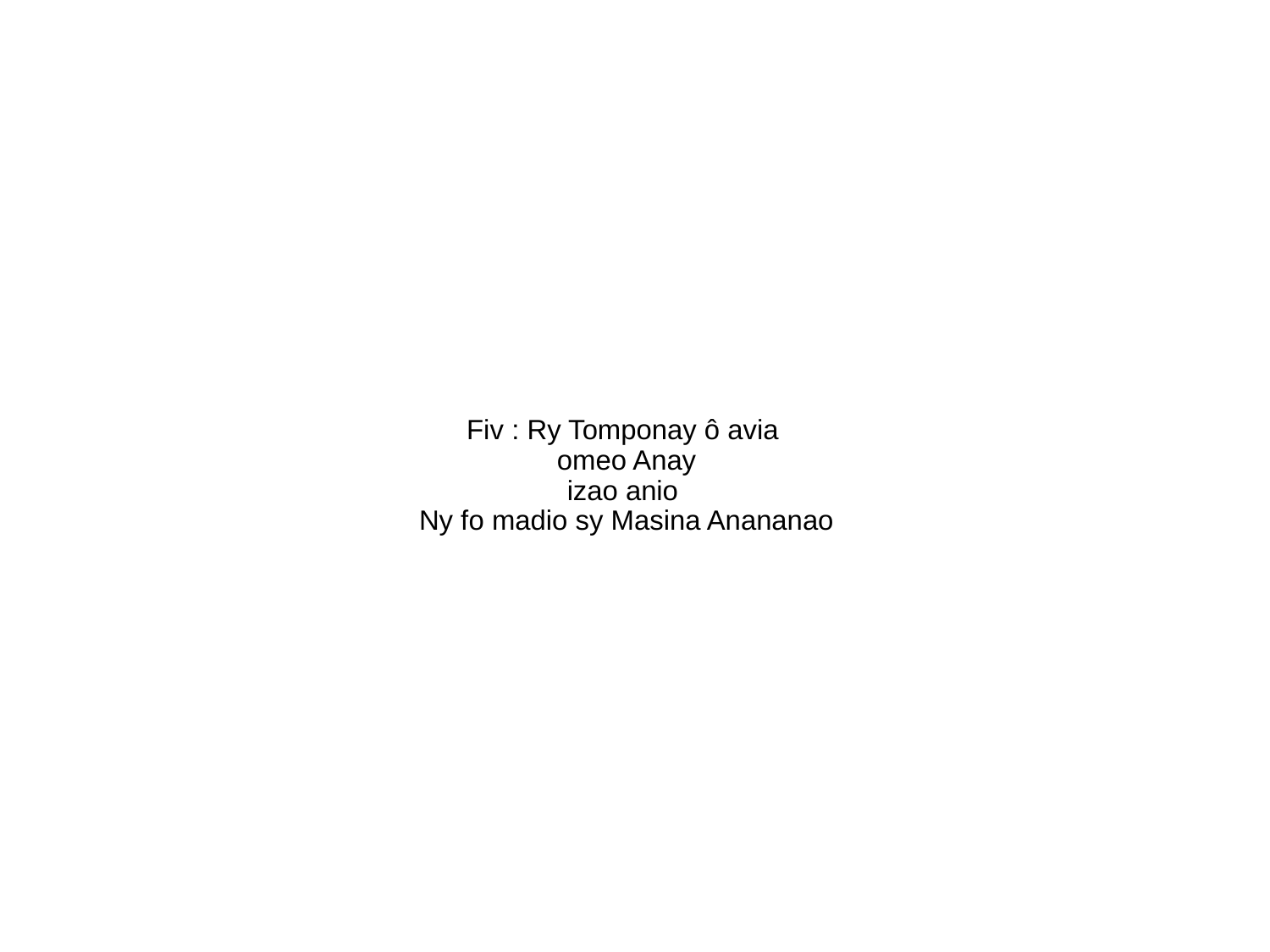

Fiv : Ry Tomponay ô avia
omeo Anay
izao anio
Ny fo madio sy Masina Anananao